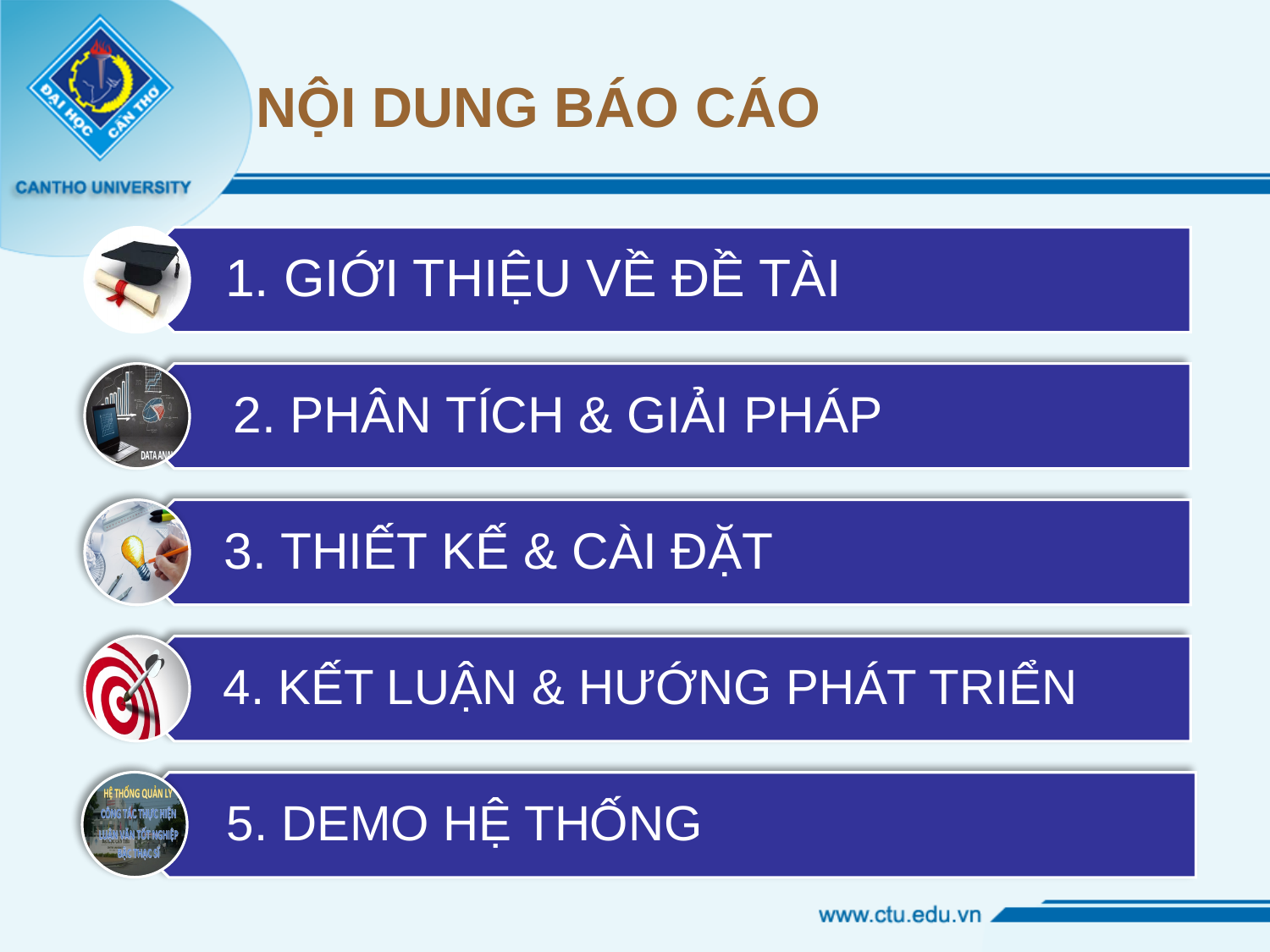

# NỘI DUNG BÁO CÁO
1. GIỚI THIỆU VỀ ĐỀ TÀI
2. PHÂN TÍCH & GIẢI PHÁP
3. THIẾT KẾ & CÀI ĐẶT
4. KẾT LUẬN & HƯỚNG PHÁT TRIỂN
5. DEMO HỆ THỐNG